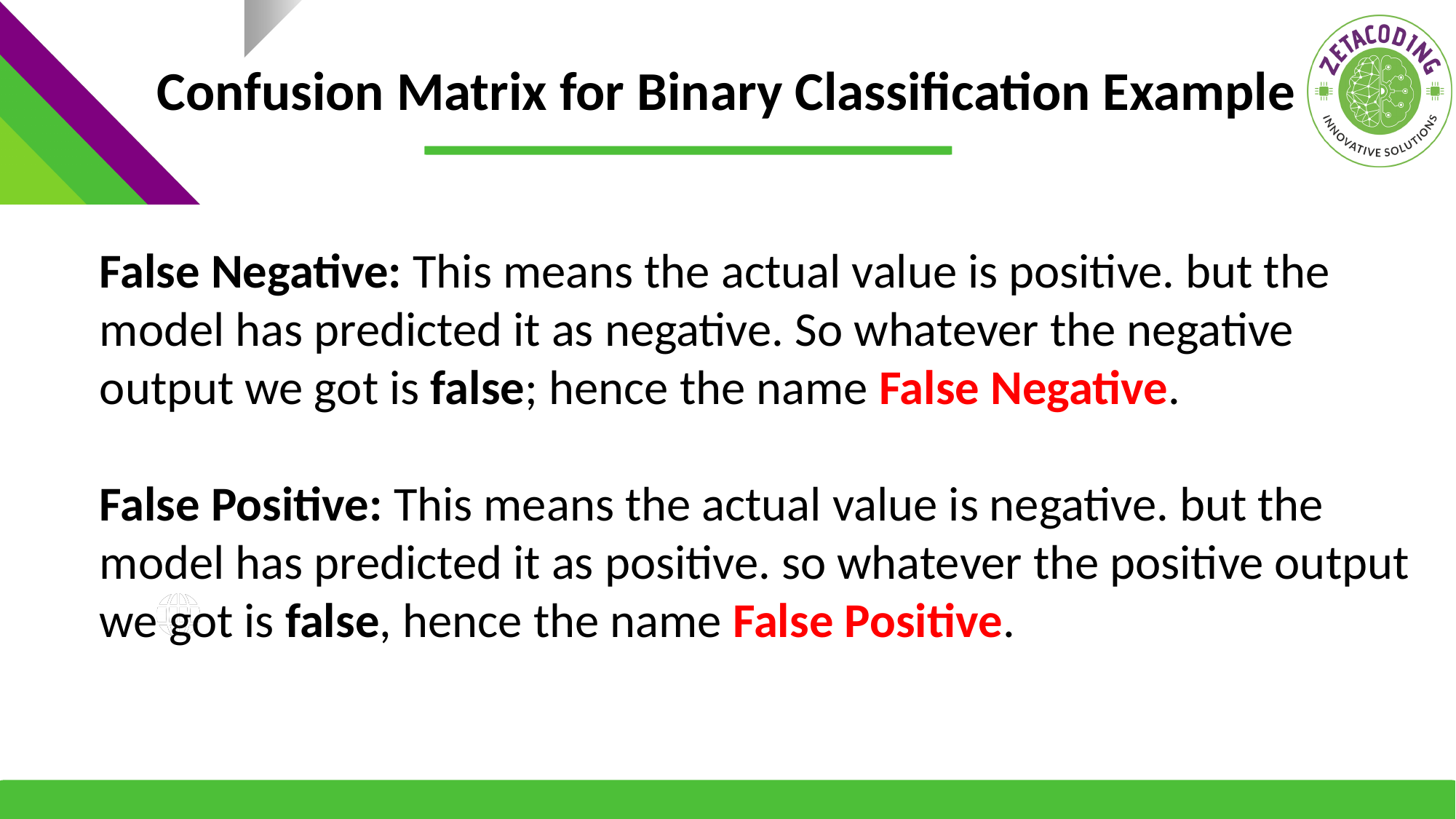

Confusion Matrix for Binary Classification Example

False Negative: This means the actual value is positive. but the model has predicted it as negative. So whatever the negative output we got is false; hence the name False Negative.

False Positive: This means the actual value is negative. but the model has predicted it as positive. so whatever the positive output we got is false, hence the name False Positive.